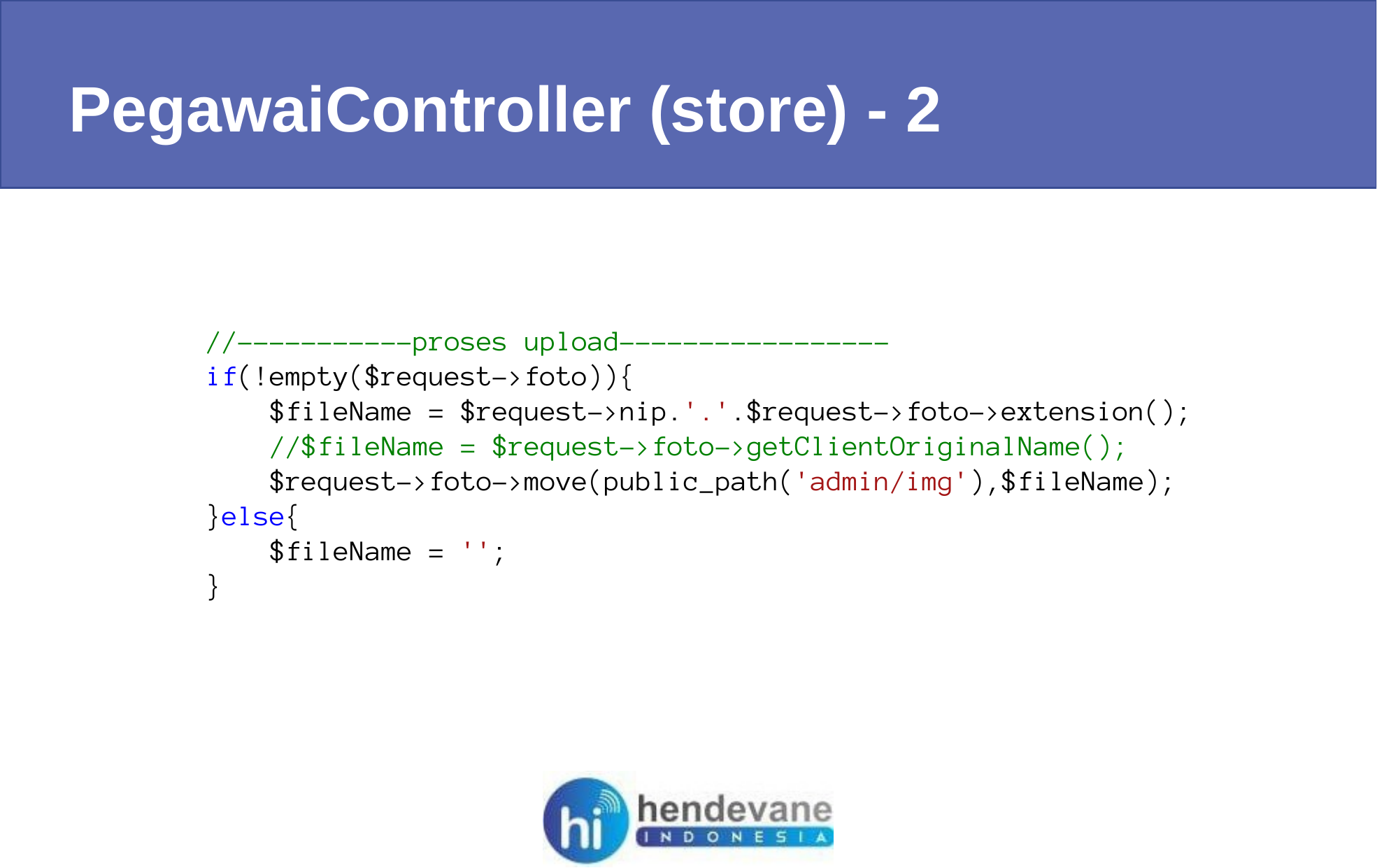

PegawaiController (store) - 2
        //-----------proses upload-----------------
        if(!empty($request->foto)){
            $fileName = $request->nip.'.'.$request->foto->extension();
            //$fileName = $request->foto->getClientOriginalName();
            $request->foto->move(public_path('admin/img'),$fileName);
        }else{
            $fileName = '';
        }